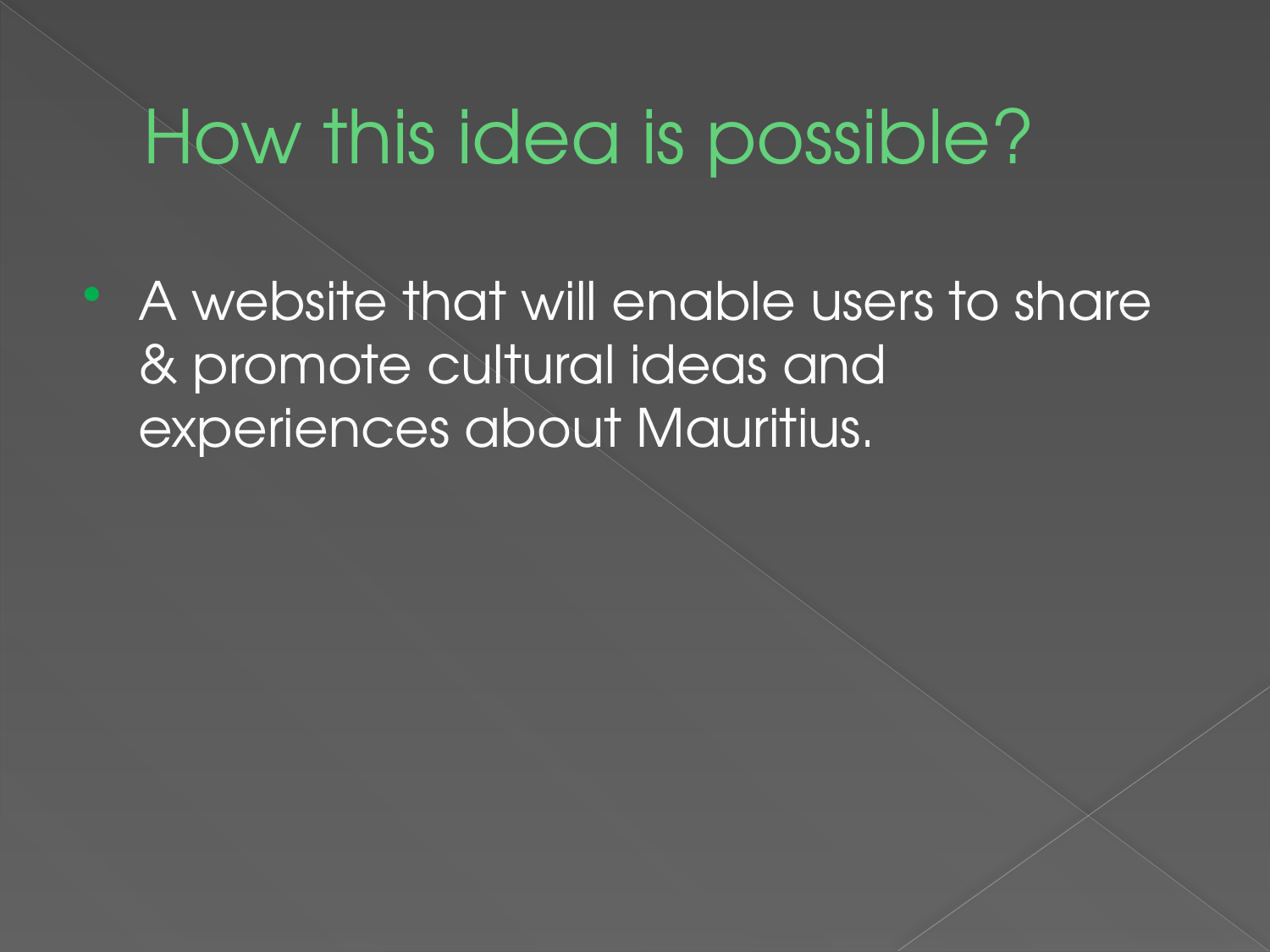

# How this idea is possible?
A website that will enable users to share & promote cultural ideas and experiences about Mauritius.